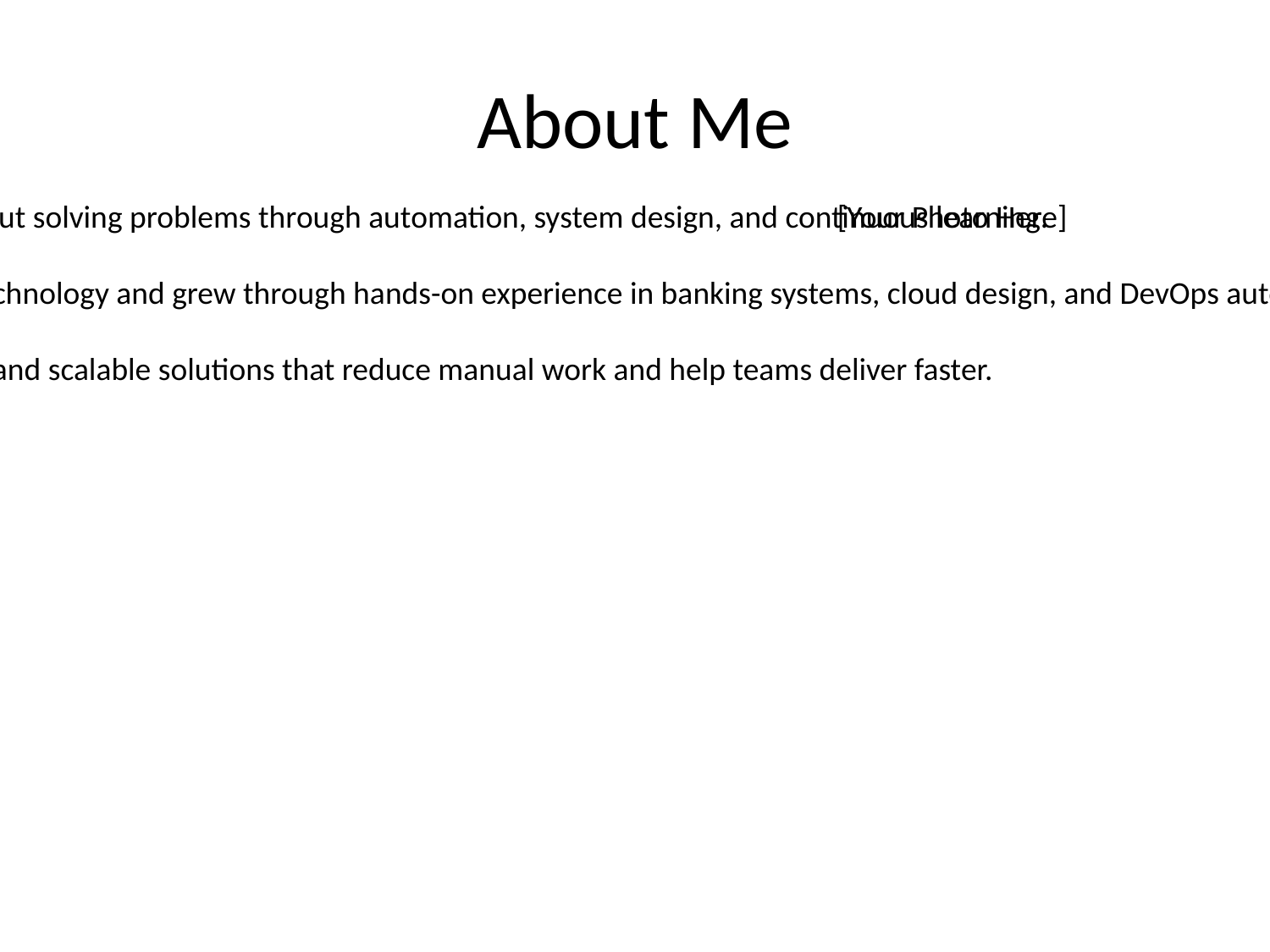

# About Me
A self-driven engineer passionate about solving problems through automation, system design, and continuous learning.

Started in 2011 at Polaris Financial Technology and grew through hands-on experience in banking systems, cloud design, and DevOps automation.

Currently focused on building secure and scalable solutions that reduce manual work and help teams deliver faster.
[Your Photo Here]